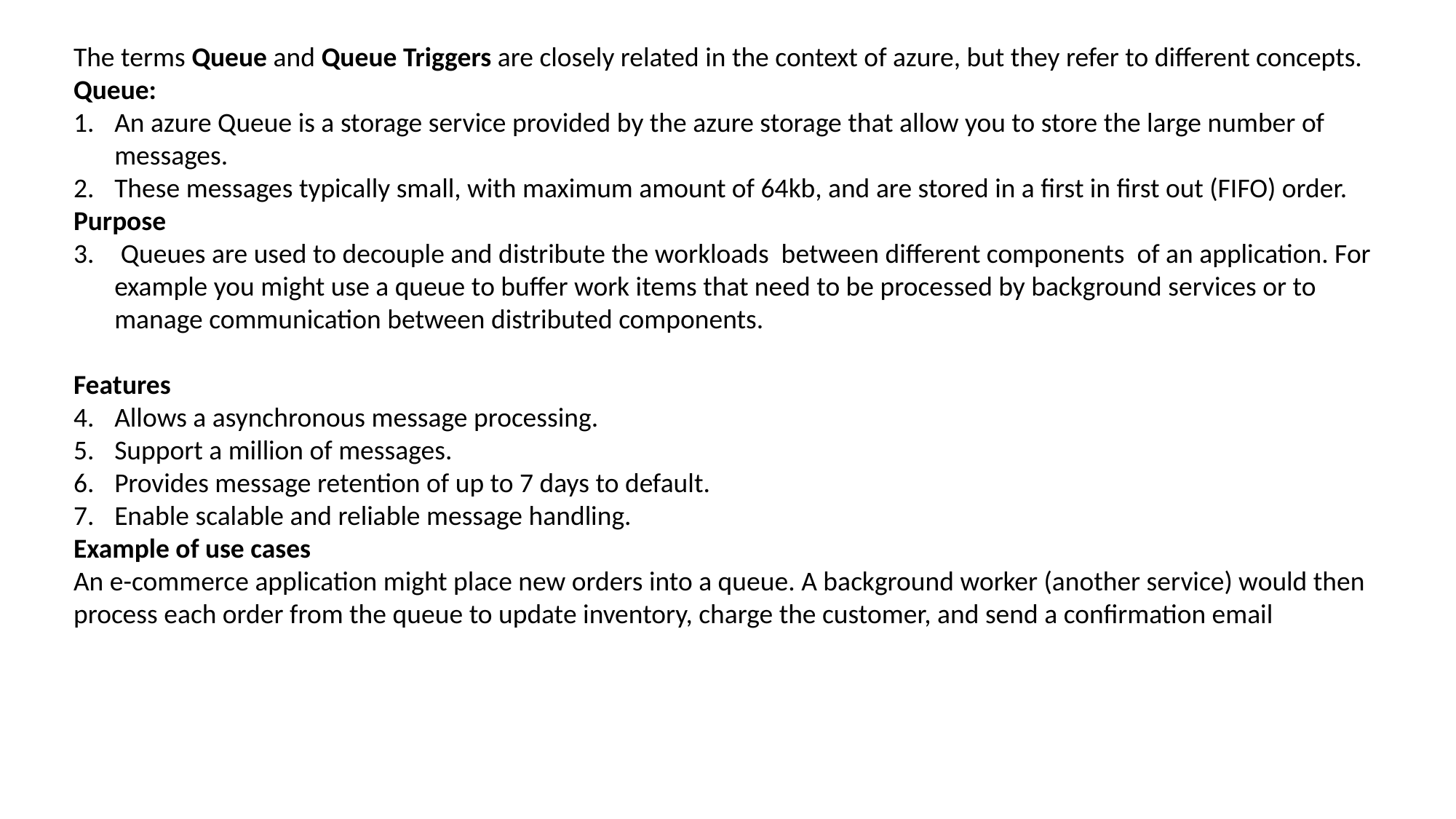

The terms Queue and Queue Triggers are closely related in the context of azure, but they refer to different concepts.
Queue:
An azure Queue is a storage service provided by the azure storage that allow you to store the large number of messages.
These messages typically small, with maximum amount of 64kb, and are stored in a first in first out (FIFO) order.
Purpose
 Queues are used to decouple and distribute the workloads  between different components  of an application. For example you might use a queue to buffer work items that need to be processed by background services or to manage communication between distributed components.

Features
Allows a asynchronous message processing.
Support a million of messages.
Provides message retention of up to 7 days to default.
Enable scalable and reliable message handling.
Example of use cases
An e-commerce application might place new orders into a queue. A background worker (another service) would then process each order from the queue to update inventory, charge the customer, and send a confirmation email